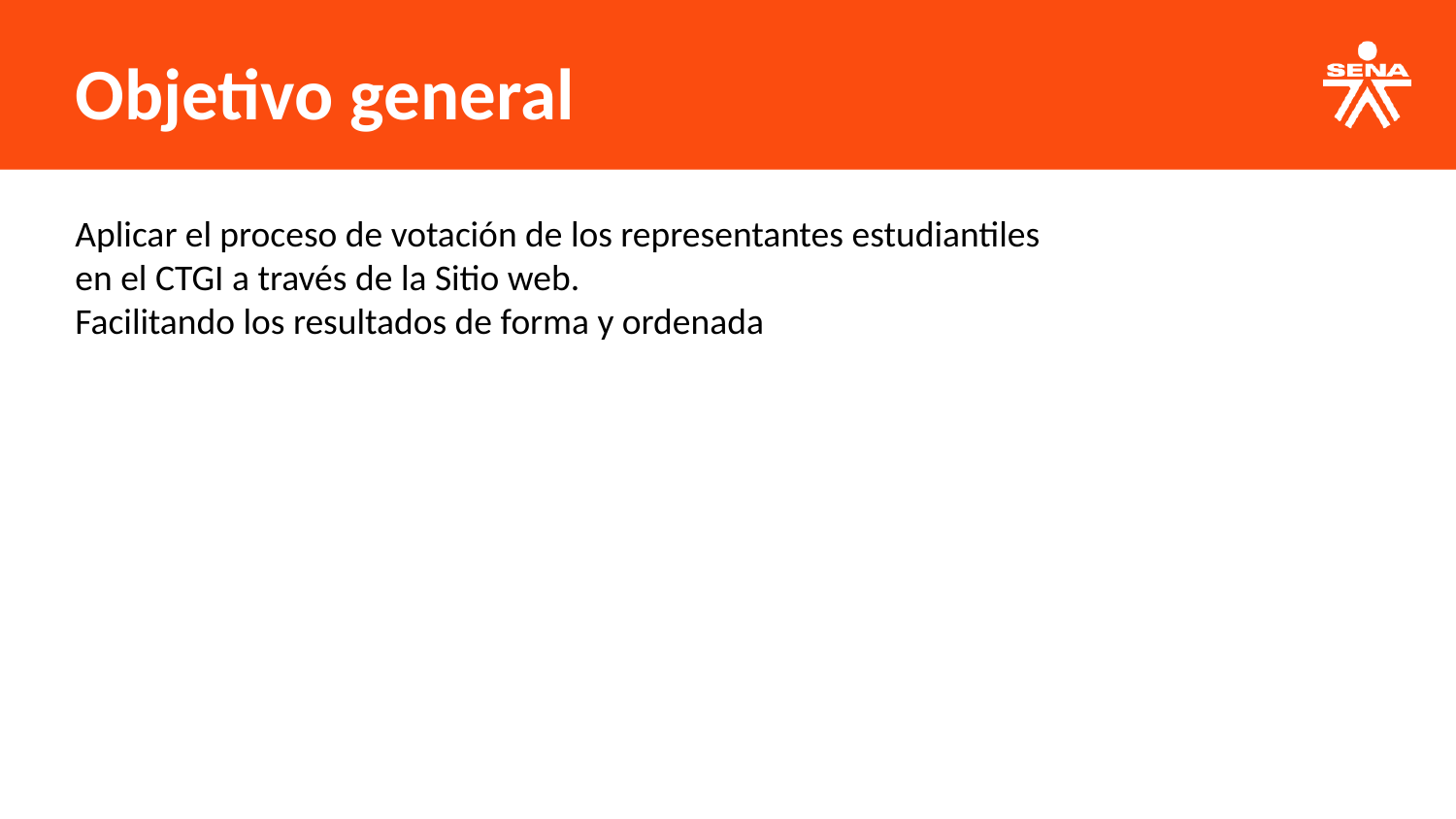

Objetivo general
Aplicar el proceso de votación de los representantes estudiantiles
en el CTGI a través de la Sitio web.
Facilitando los resultados de forma y ordenada